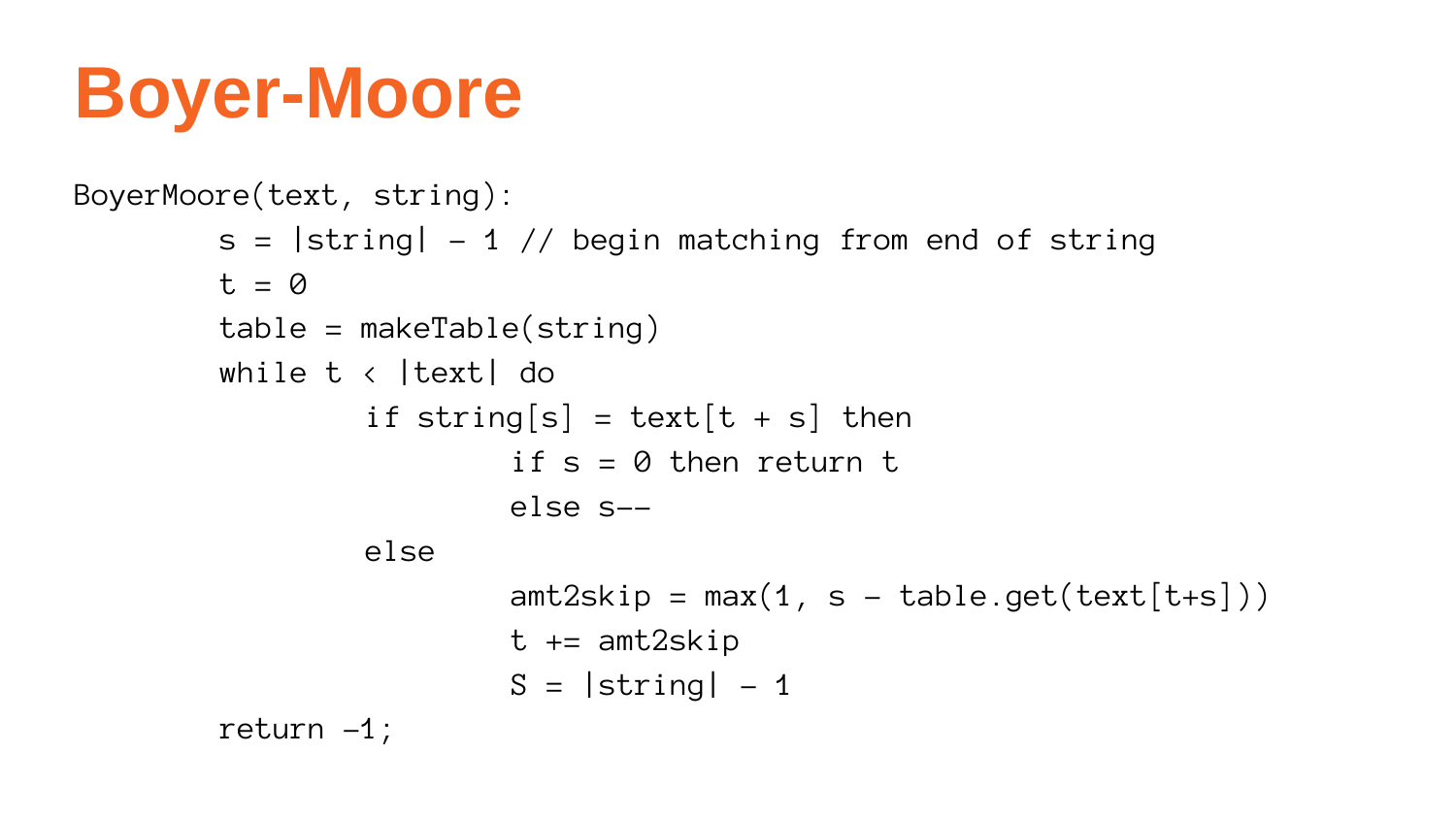

Boyer-Moore
BoyerMoore(text, string):
	s = |string| - 1 // begin matching from end of string
	t = 0
	table = makeTable(string)
	while t < |text| do
		if string[s] = text[t + s] then
			if s = 0 then return t
			else s--
		else
			amt2skip = max(1, s - table.get(text[t+s]))
			t += amt2skip
			S = |string| - 1
	return -1;